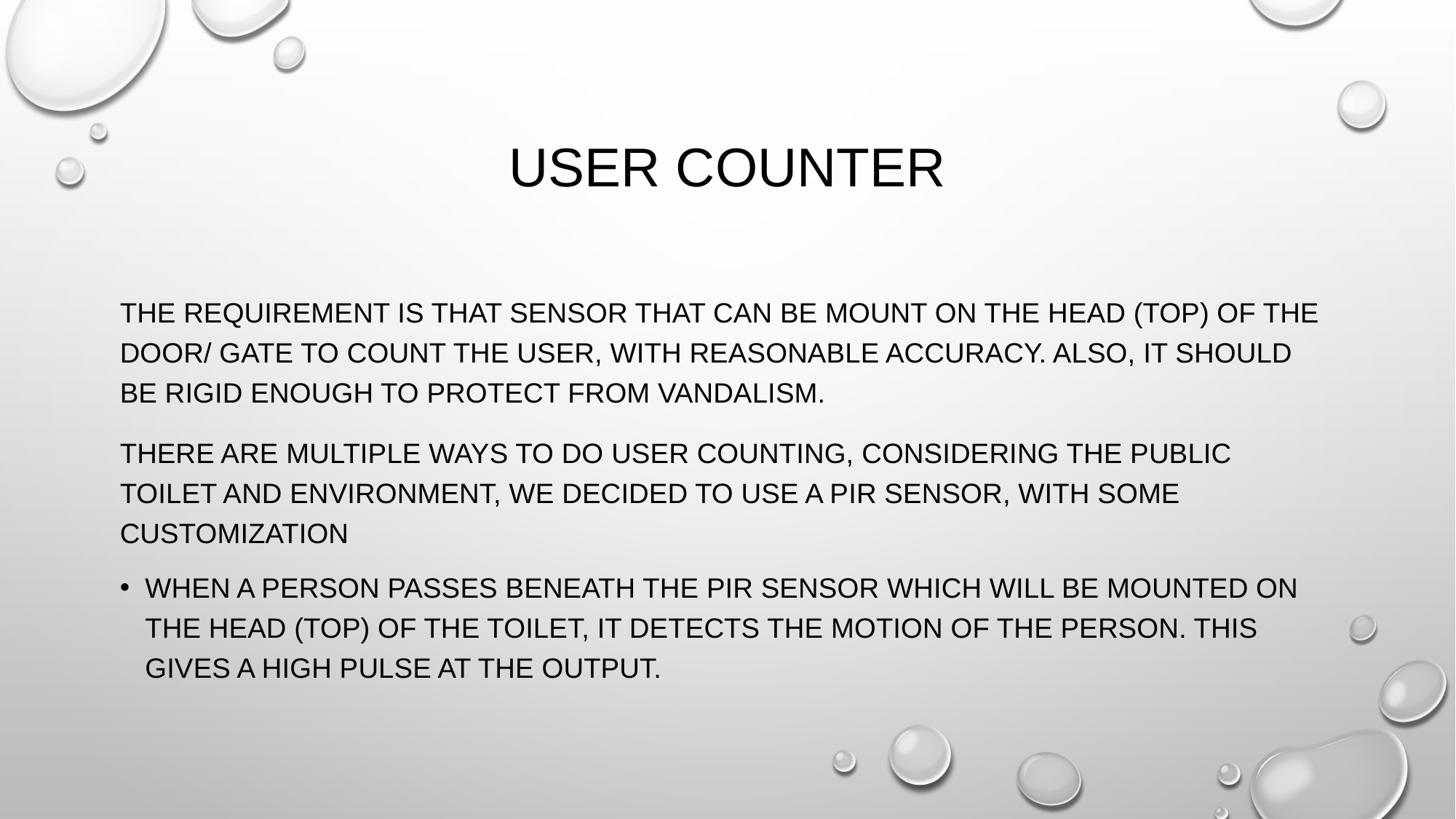

# User Counter
The requirement is that sensor that can be mount on the head (top) of the door/ gate to count the user, with reasonable accuracy. Also, it should be rigid enough to protect from vandalism.
There are multiple ways to do user counting, considering the public toilet and environment, we decided to use a PIR sensor, with some customization
When a person passes beneath the PIR sensor which will be mounted on the head (top) of the Toilet, it detects the motion of the person. This gives a High pulse at the output.